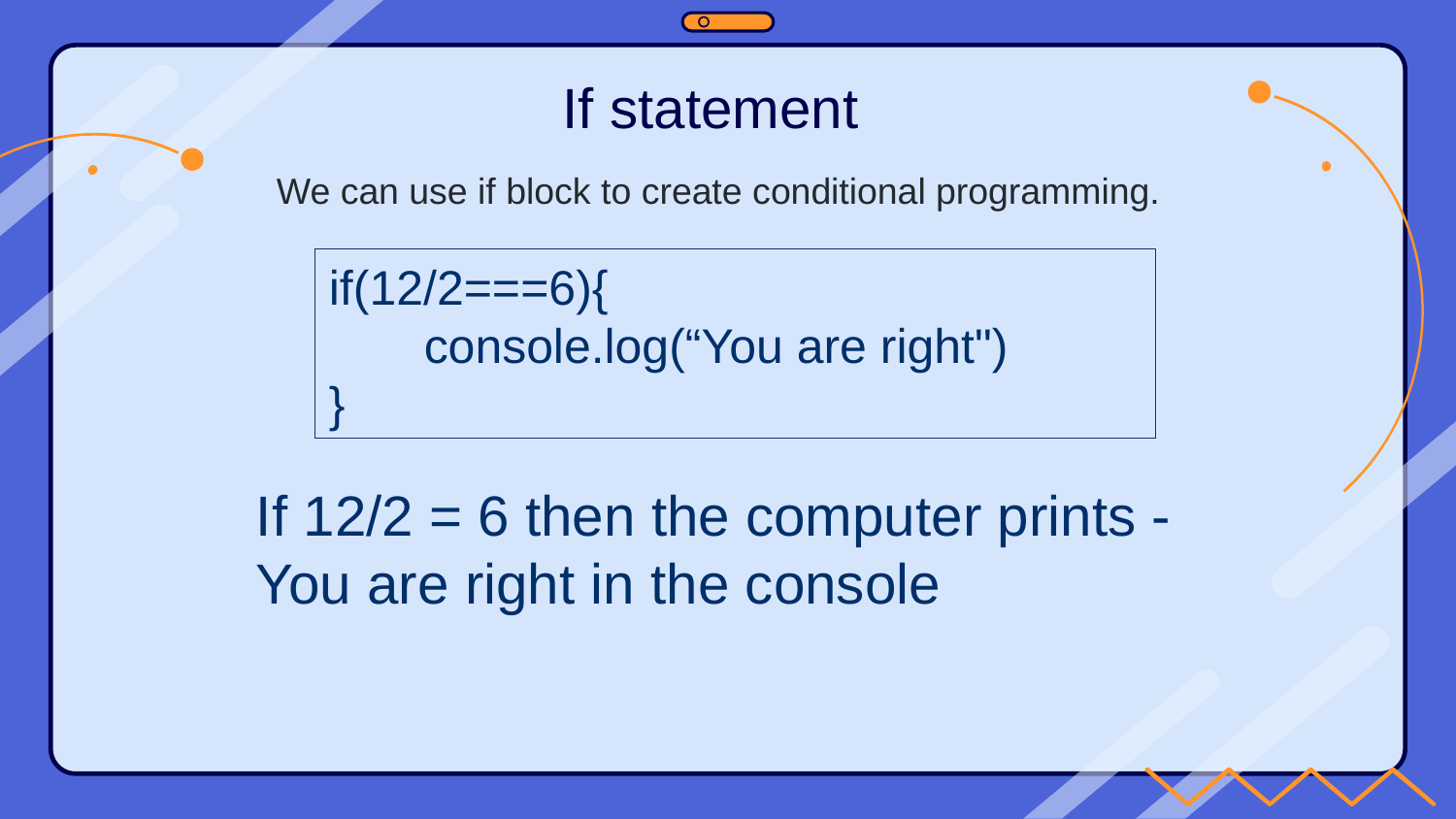

# If statement
We can use if block to create conditional programming.
if(12/2===6){
       console.log(“You are right")
}
If 12/2 = 6 then the computer prints - You are right in the console